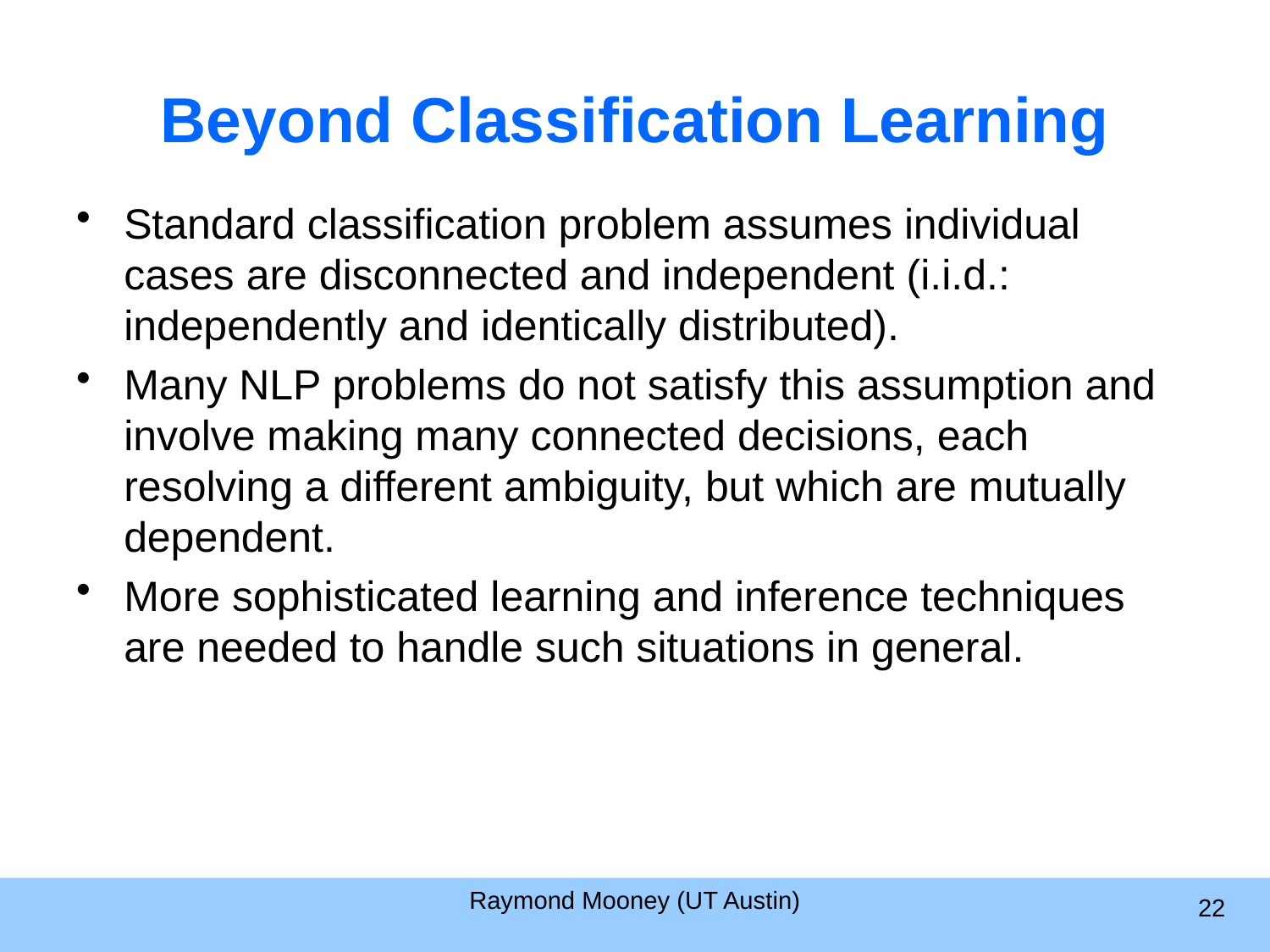

# Beyond Classification Learning
Standard classification problem assumes individual cases are disconnected and independent (i.i.d.: independently and identically distributed).
Many NLP problems do not satisfy this assumption and involve making many connected decisions, each resolving a different ambiguity, but which are mutually dependent.
More sophisticated learning and inference techniques are needed to handle such situations in general.
Raymond Mooney (UT Austin)
22